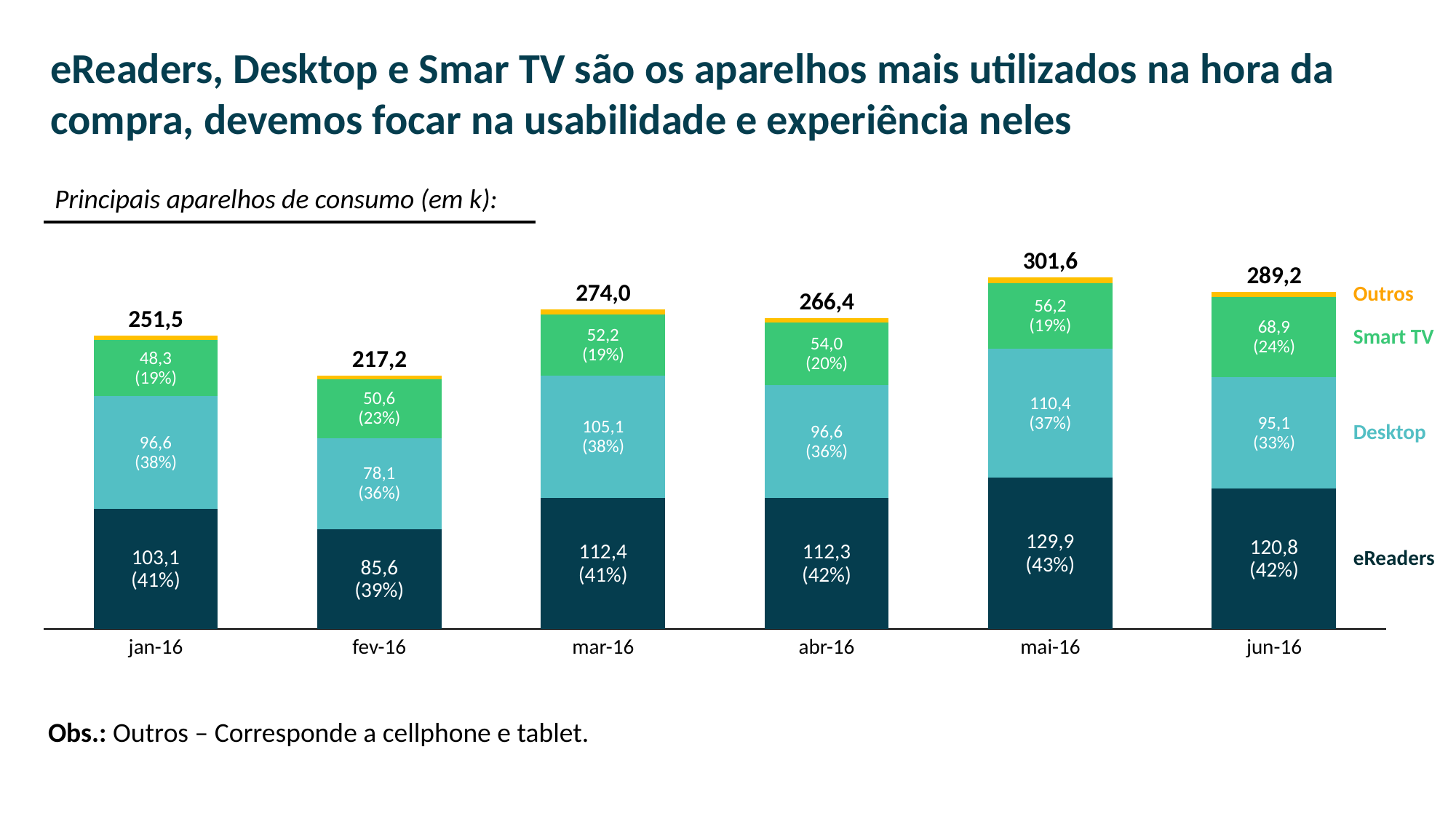

eReaders, Desktop e Smar TV são os aparelhos mais utilizados na hora da compra, devemos focar na usabilidade e experiência neles
Principais aparelhos de consumo (em k):
301,6
289,2

### Chart

| Category |  |  |  |  |
|---|---|---|---|---|
274,0
Outros
266,4
56,2
(19%)
251,5
68,9
(24%)
52,2
(19%)
Smart TV
54,0
(20%)
217,2
48,3
(19%)
50,6
(23%)
110,4
(37%)
95,1
(33%)
105,1
(38%)
Desktop
96,6
(36%)
96,6
(38%)
78,1
(36%)
129,9
(43%)
120,8
(42%)
112,4
(41%)
112,3
(42%)
103,1
(41%)
eReaders
85,6
(39%)
jan-16
fev-16
mar-16
abr-16
mai-16
jun-16
Obs.: Outros – Corresponde a cellphone e tablet.